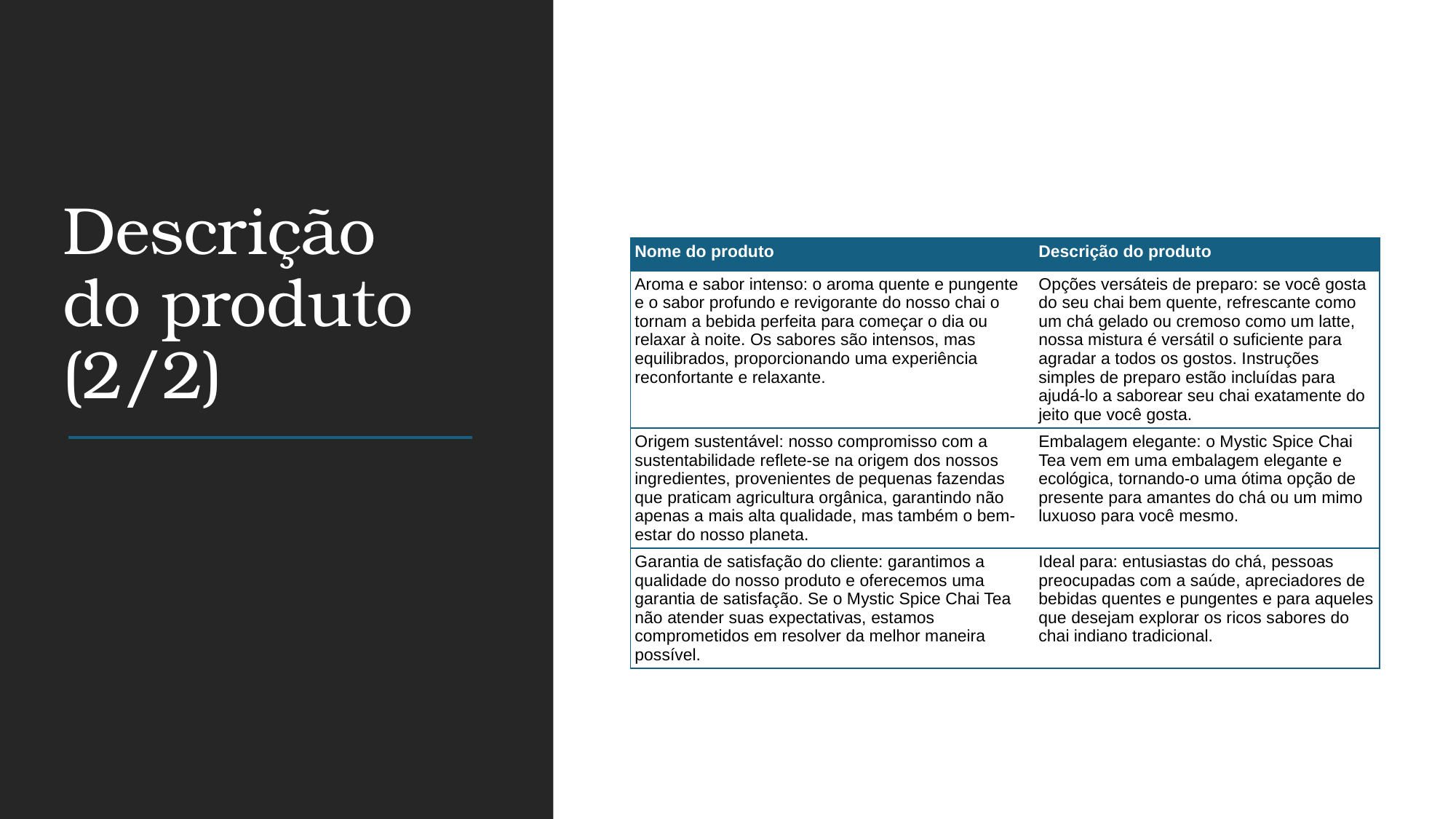

# Descrição do produto (2/2)
| Nome do produto | Descrição do produto |
| --- | --- |
| Aroma e sabor intenso: o aroma quente e pungente e o sabor profundo e revigorante do nosso chai o tornam a bebida perfeita para começar o dia ou relaxar à noite. Os sabores são intensos, mas equilibrados, proporcionando uma experiência reconfortante e relaxante. | Opções versáteis de preparo: se você gosta do seu chai bem quente, refrescante como um chá gelado ou cremoso como um latte, nossa mistura é versátil o suficiente para agradar a todos os gostos. Instruções simples de preparo estão incluídas para ajudá-lo a saborear seu chai exatamente do jeito que você gosta. |
| Origem sustentável: nosso compromisso com a sustentabilidade reflete-se na origem dos nossos ingredientes, provenientes de pequenas fazendas que praticam agricultura orgânica, garantindo não apenas a mais alta qualidade, mas também o bem-estar do nosso planeta. | Embalagem elegante: o Mystic Spice Chai Tea vem em uma embalagem elegante e ecológica, tornando-o uma ótima opção de presente para amantes do chá ou um mimo luxuoso para você mesmo. |
| Garantia de satisfação do cliente: garantimos a qualidade do nosso produto e oferecemos uma garantia de satisfação. Se o Mystic Spice Chai Tea não atender suas expectativas, estamos comprometidos em resolver da melhor maneira possível. | Ideal para: entusiastas do chá, pessoas preocupadas com a saúde, apreciadores de bebidas quentes e pungentes e para aqueles que desejam explorar os ricos sabores do chai indiano tradicional. |